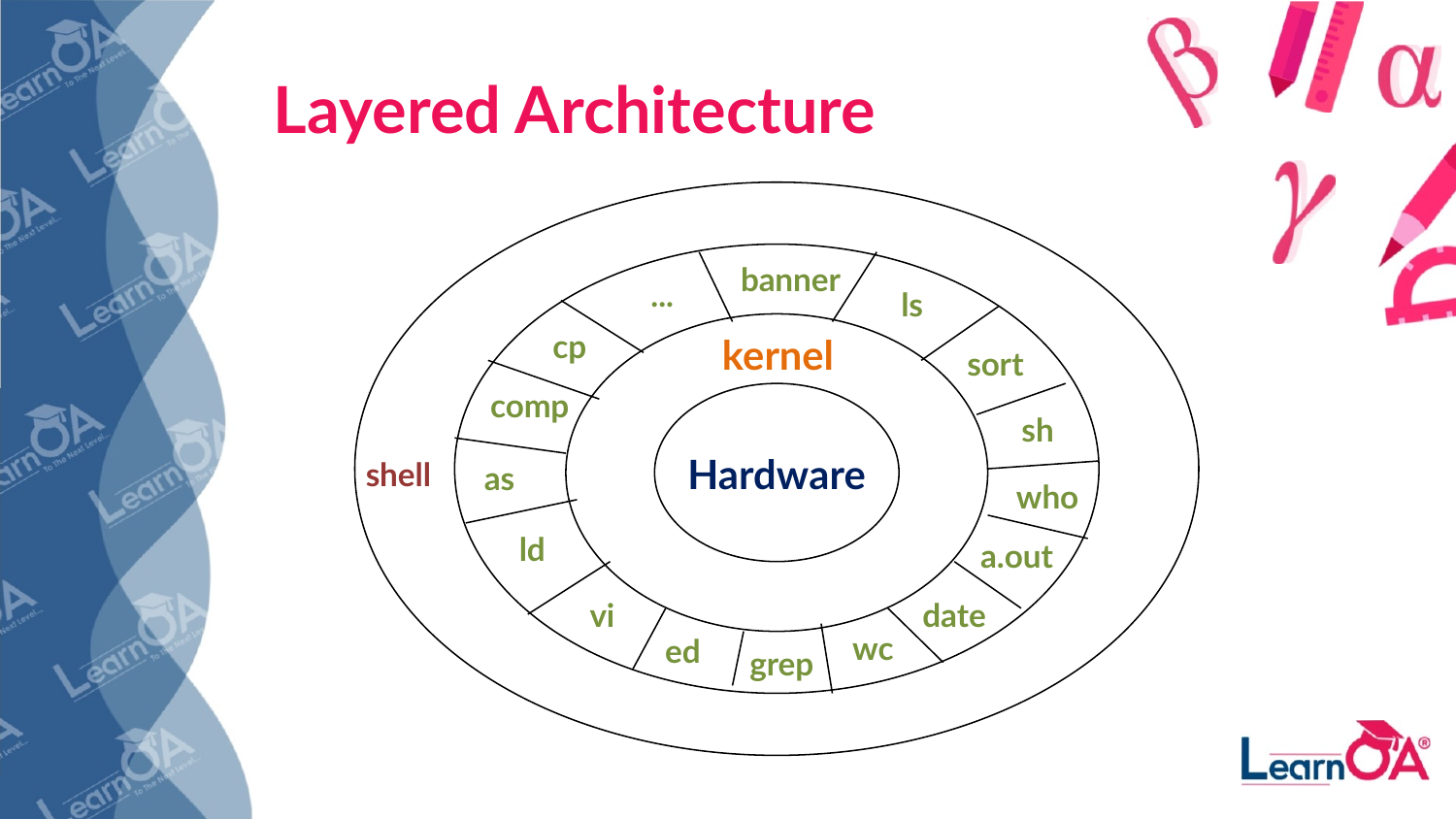

# Layered Architecture

banner
...
ls

cp
kernel
sort
comp

sh
Hardware
shell
as
who
ld
a.out
date
vi

wc
ed
grep